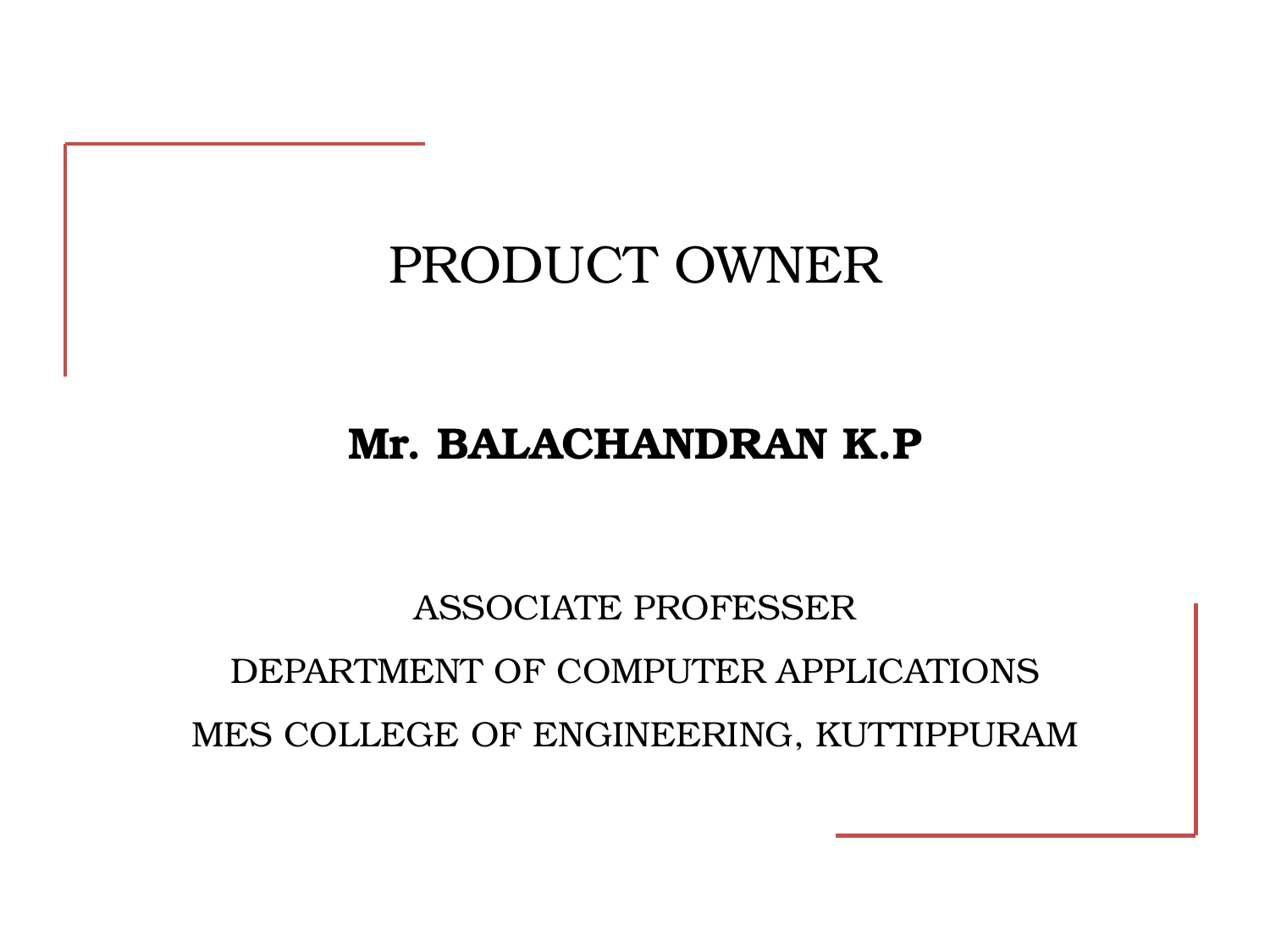

# PRODUCT OWNER Mr. BALACHANDRAN K.P ASSOCIATE PROFESSER DEPARTMENT OF COMPUTER APPLICATIONS MES COLLEGE OF ENGINEERING, KUTTIPPURAM